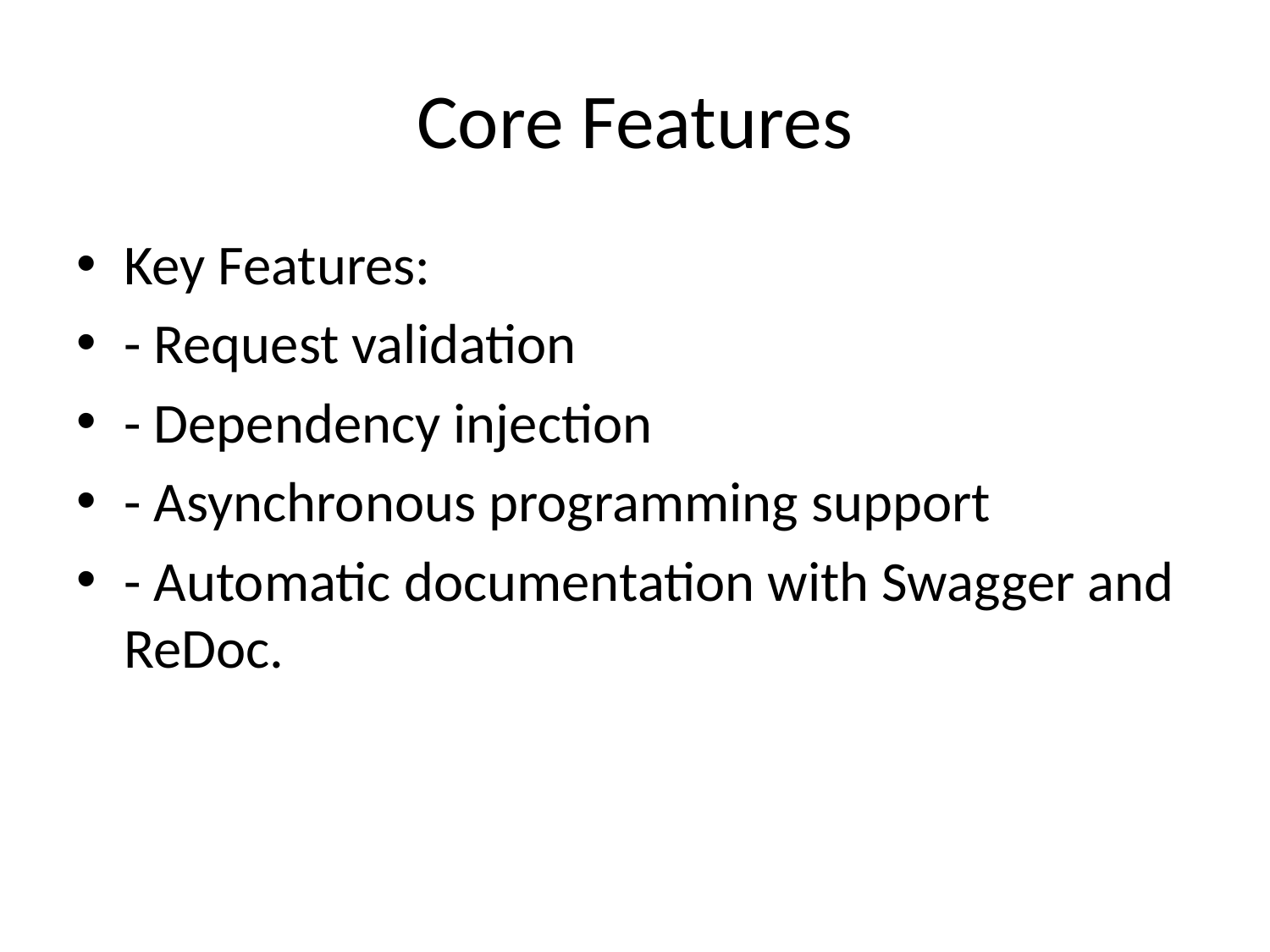

# Core Features
Key Features:
- Request validation
- Dependency injection
- Asynchronous programming support
- Automatic documentation with Swagger and ReDoc.